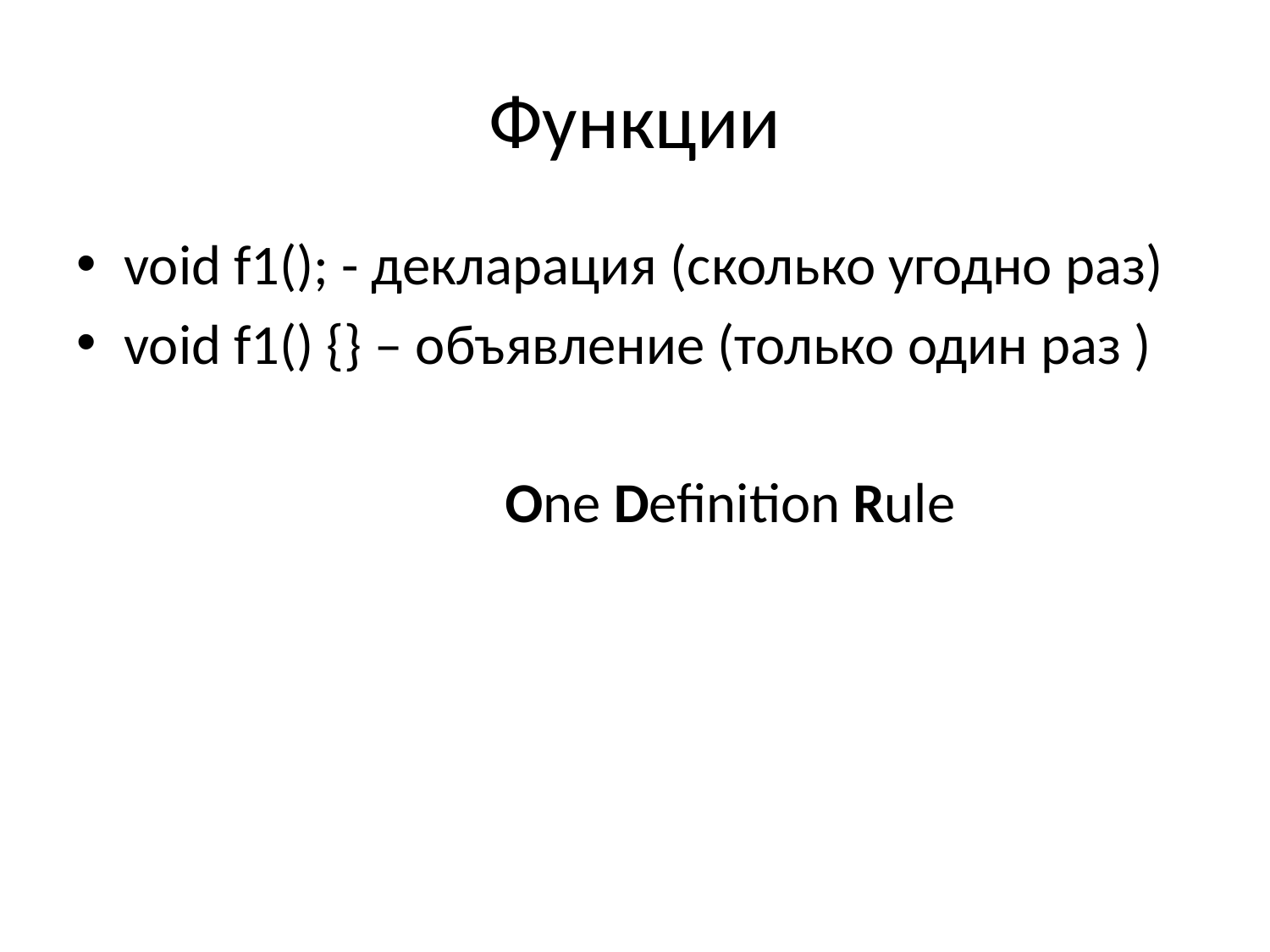

# Функции
void f1(); - декларация (сколько угодно раз)
void f1() {} – объявление (только один раз )

  				One Definition Rule